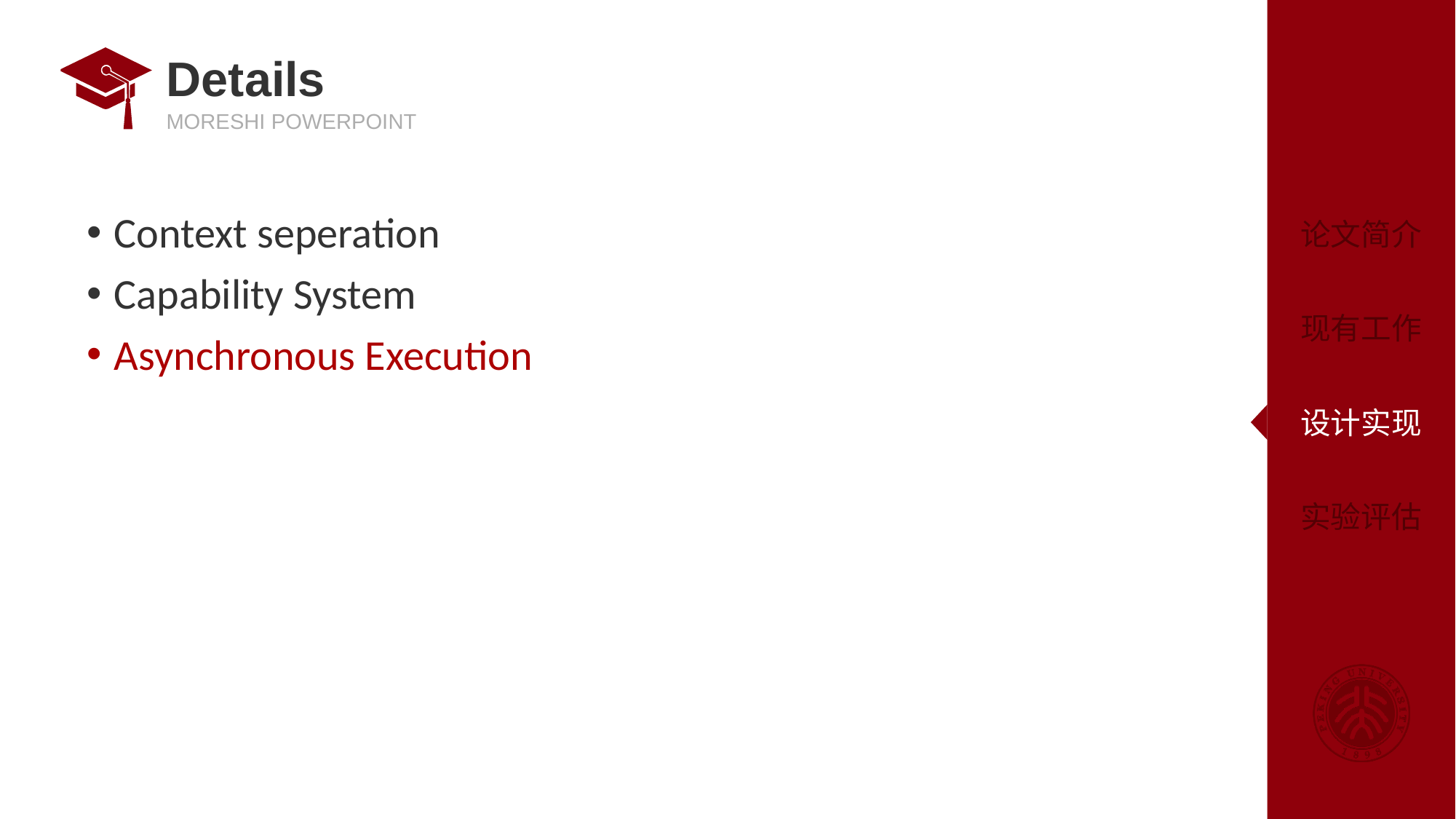

# Details
Context seperation
Capability System
Asynchronous Execution